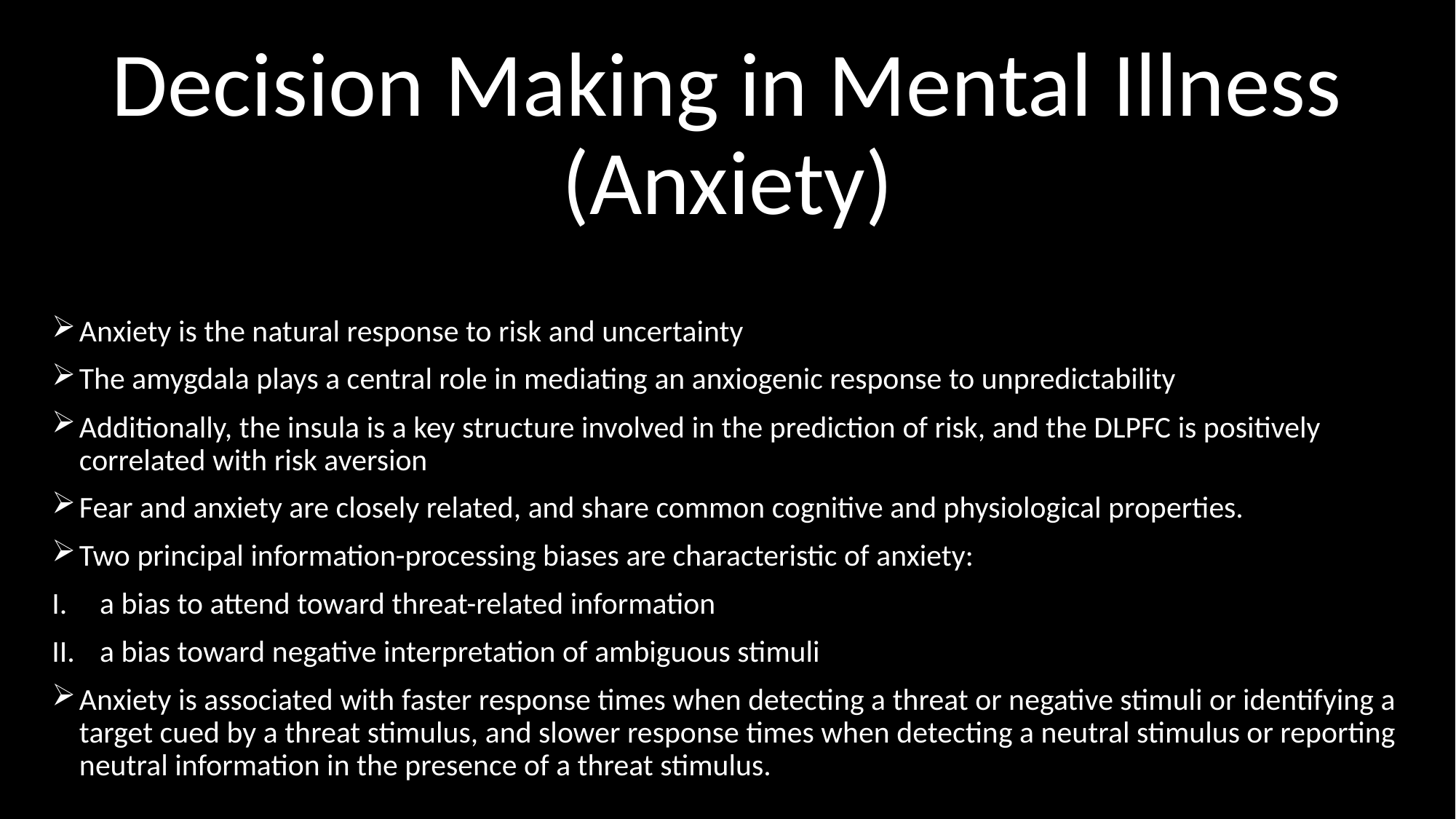

# Decision Making in Mental Illness (Anxiety)
Anxiety is the natural response to risk and uncertainty
The amygdala plays a central role in mediating an anxiogenic response to unpredictability
Additionally, the insula is a key structure involved in the prediction of risk, and the DLPFC is positively correlated with risk aversion
Fear and anxiety are closely related, and share common cognitive and physiological properties.
Two principal information-processing biases are characteristic of anxiety:
a bias to attend toward threat-related information
a bias toward negative interpretation of ambiguous stimuli
Anxiety is associated with faster response times when detecting a threat or negative stimuli or identifying a target cued by a threat stimulus, and slower response times when detecting a neutral stimulus or reporting neutral information in the presence of a threat stimulus.